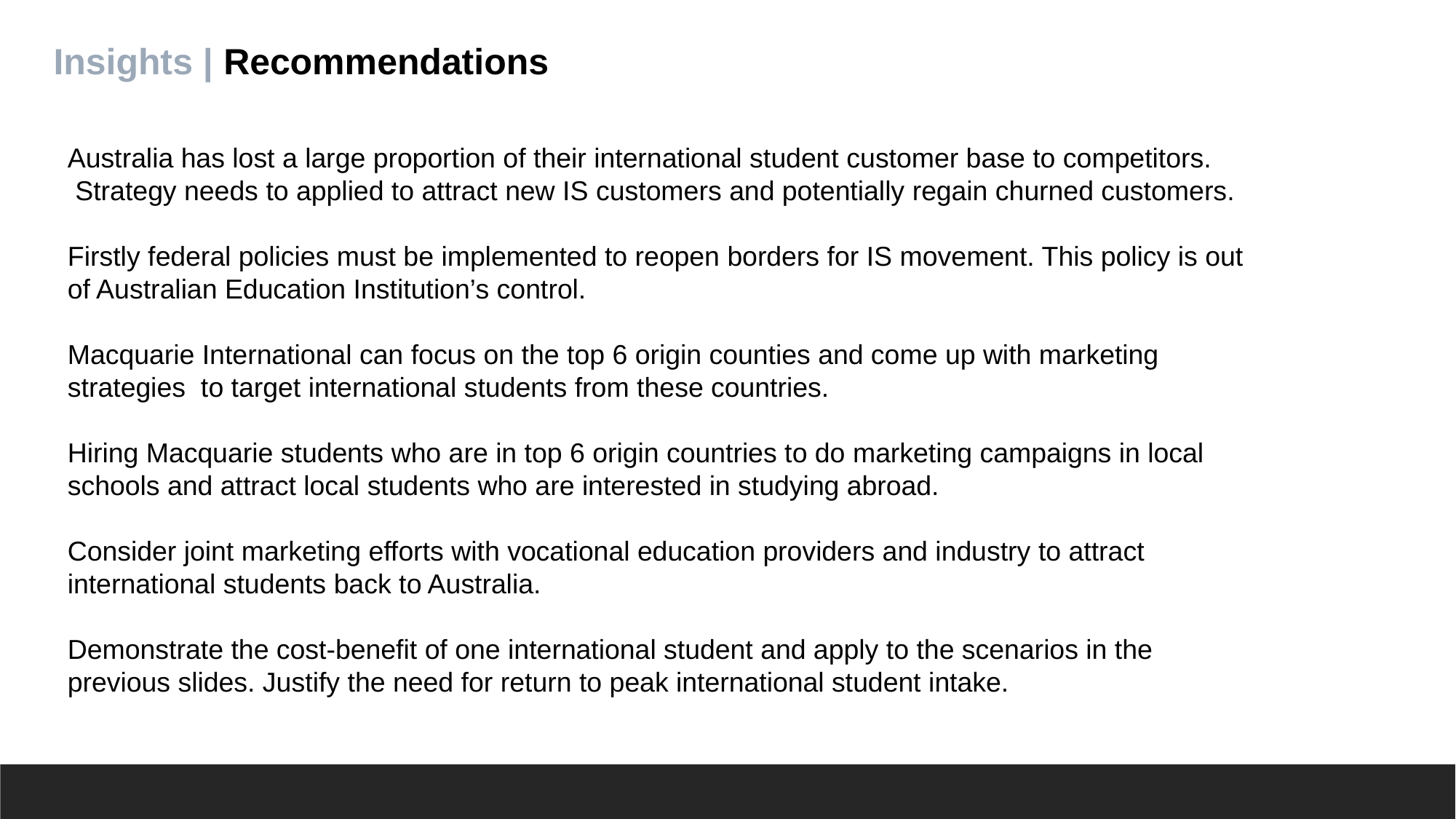

Insights | Recommendations
Australia has lost a large proportion of their international student customer base to competitors.
 Strategy needs to applied to attract new IS customers and potentially regain churned customers.

Firstly federal policies must be implemented to reopen borders for IS movement. This policy is out of Australian Education Institution’s control.

Macquarie International can focus on the top 6 origin counties and come up with marketing strategies  to target international students from these countries.

Hiring Macquarie students who are in top 6 origin countries to do marketing campaigns in local schools and attract local students who are interested in studying abroad.

Consider joint marketing efforts with vocational education providers and industry to attract international students back to Australia.

Demonstrate the cost-benefit of one international student and apply to the scenarios in the previous slides. Justify the need for return to peak international student intake.